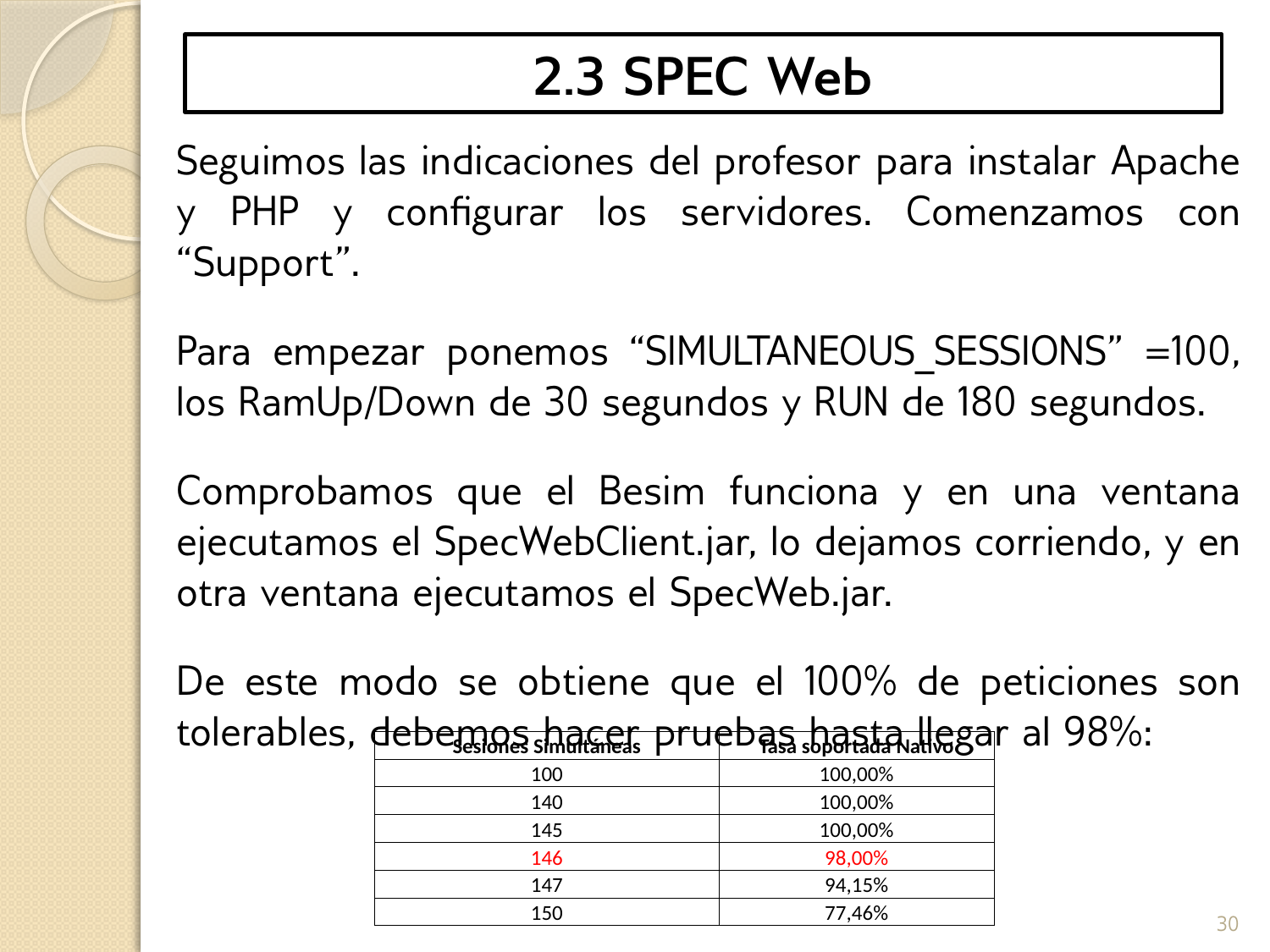

# 2.3 SPEC Web
Seguimos las indicaciones del profesor para instalar Apache y PHP y configurar los servidores. Comenzamos con “Support”.

Para empezar ponemos “SIMULTANEOUS_SESSIONS” =100, los RamUp/Down de 30 segundos y RUN de 180 segundos.

Comprobamos que el Besim funciona y en una ventana ejecutamos el SpecWebClient.jar, lo dejamos corriendo, y en otra ventana ejecutamos el SpecWeb.jar.

De este modo se obtiene que el 100% de peticiones son tolerables, debemos hacer pruebas hasta llegar al 98%:

| Sesiones Simultáneas | Tasa soportada Nativo |
| --- | --- |
| 100 | 100,00% |
| 140 | 100,00% |
| 145 | 100,00% |
| 146 | 98,00% |
| 147 | 94,15% |
| 150 | 77,46% |
30